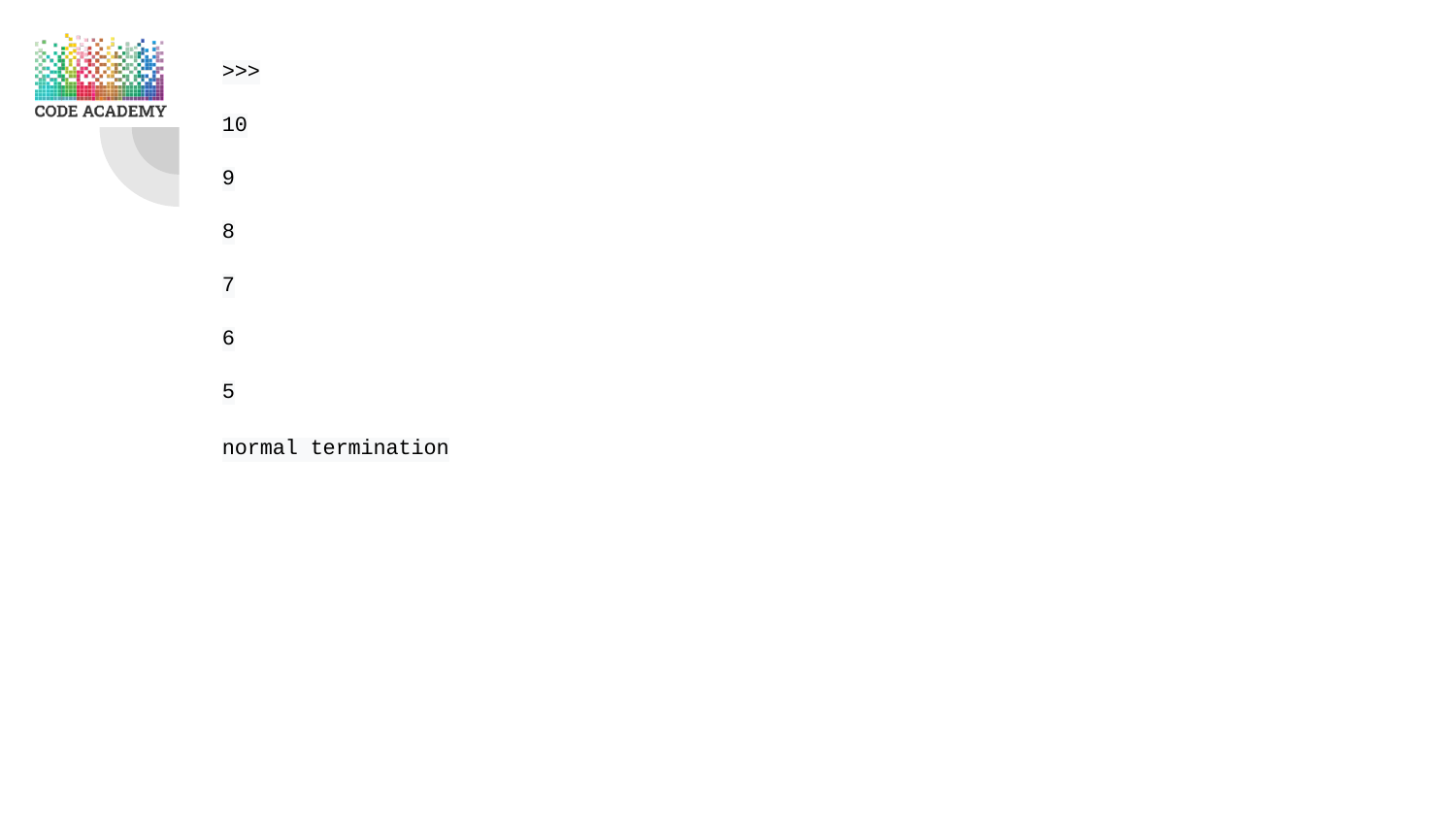

>>>
10
9
8
7
6
5
normal termination